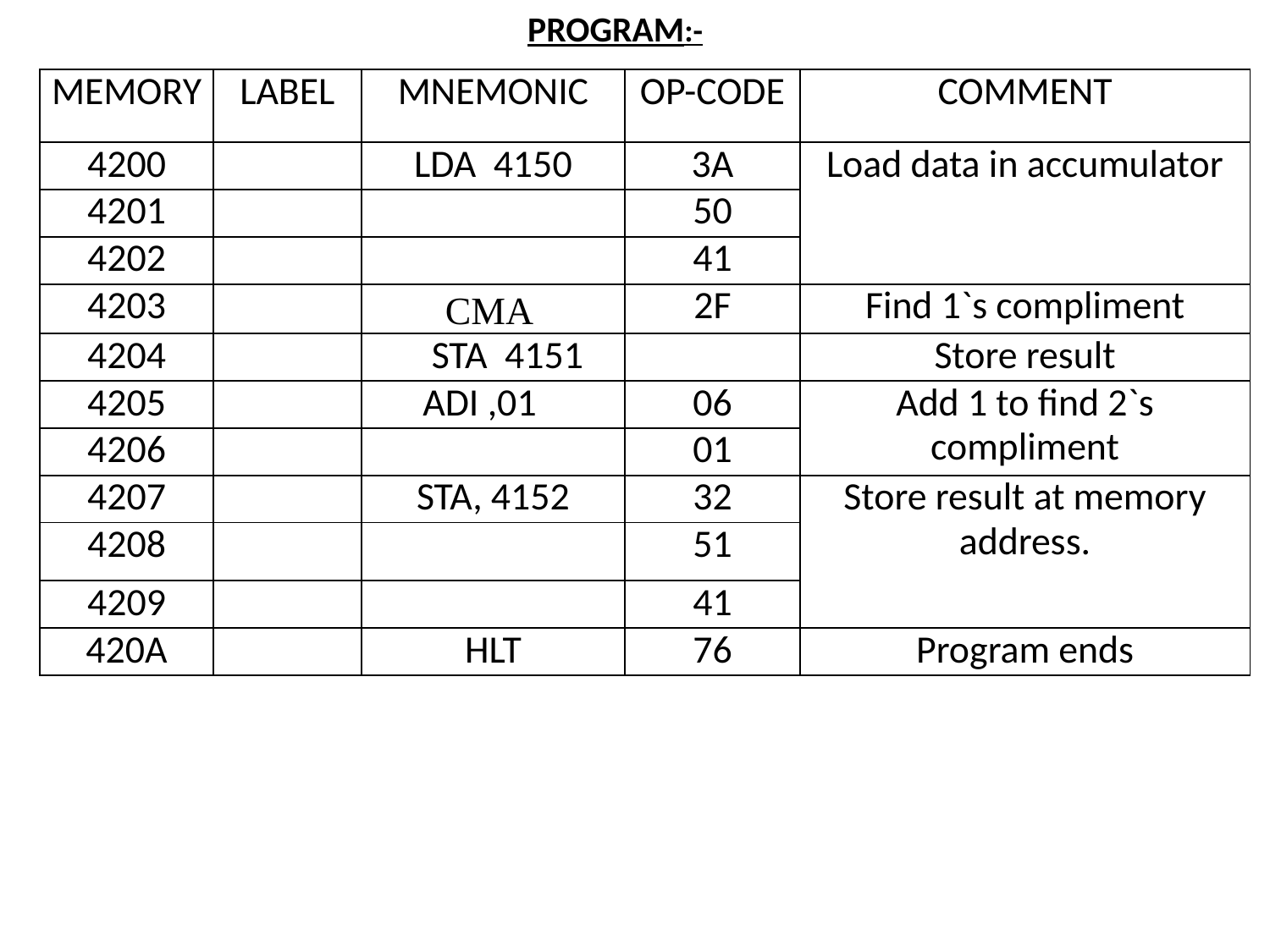

PROGRAM:-
| MEMORY | LABEL | MNEMONIC | OP-CODE | COMMENT |
| --- | --- | --- | --- | --- |
| 4200 |  | LDA 4150 | 3A | Load data in accumulator |
| 4201 |  |  | 50 |  |
| 4202 |  |  | 41 |  |
| 4203 |  | CMA | 2F | Find 1`s compliment |
| 4204 |  | STA 4151 |  | Store result |
| 4205 |  | ADI ,01 | 06 | Add 1 to find 2`s compliment |
| 4206 |  |  | 01 |  |
| 4207 |  | STA, 4152 | 32 | Store result at memory address. |
| 4208 |  |  | 51 |  |
| 4209 |  |  | 41 |  |
| 420A |  | HLT | 76 | Program ends |